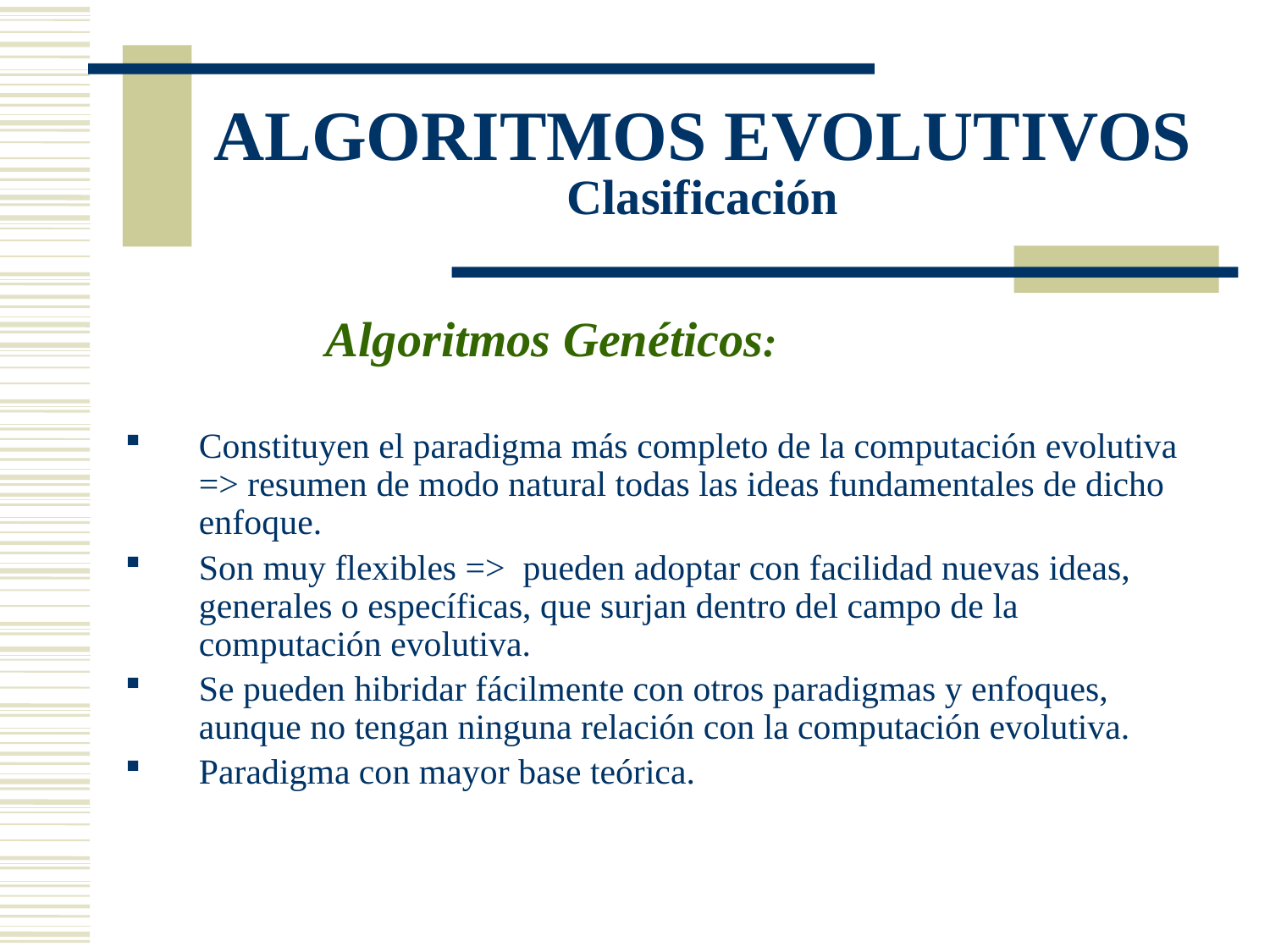

# ALGORITMOS EVOLUTIVOS Clasificación
		Algoritmos Genéticos:

Constituyen el paradigma más completo de la computación evolutiva => resumen de modo natural todas las ideas fundamentales de dicho enfoque.
Son muy flexibles =>  pueden adoptar con facilidad nuevas ideas, generales o específicas, que surjan dentro del campo de la computación evolutiva.
Se pueden hibridar fácilmente con otros paradigmas y enfoques, aunque no tengan ninguna relación con la computación evolutiva.
Paradigma con mayor base teórica.